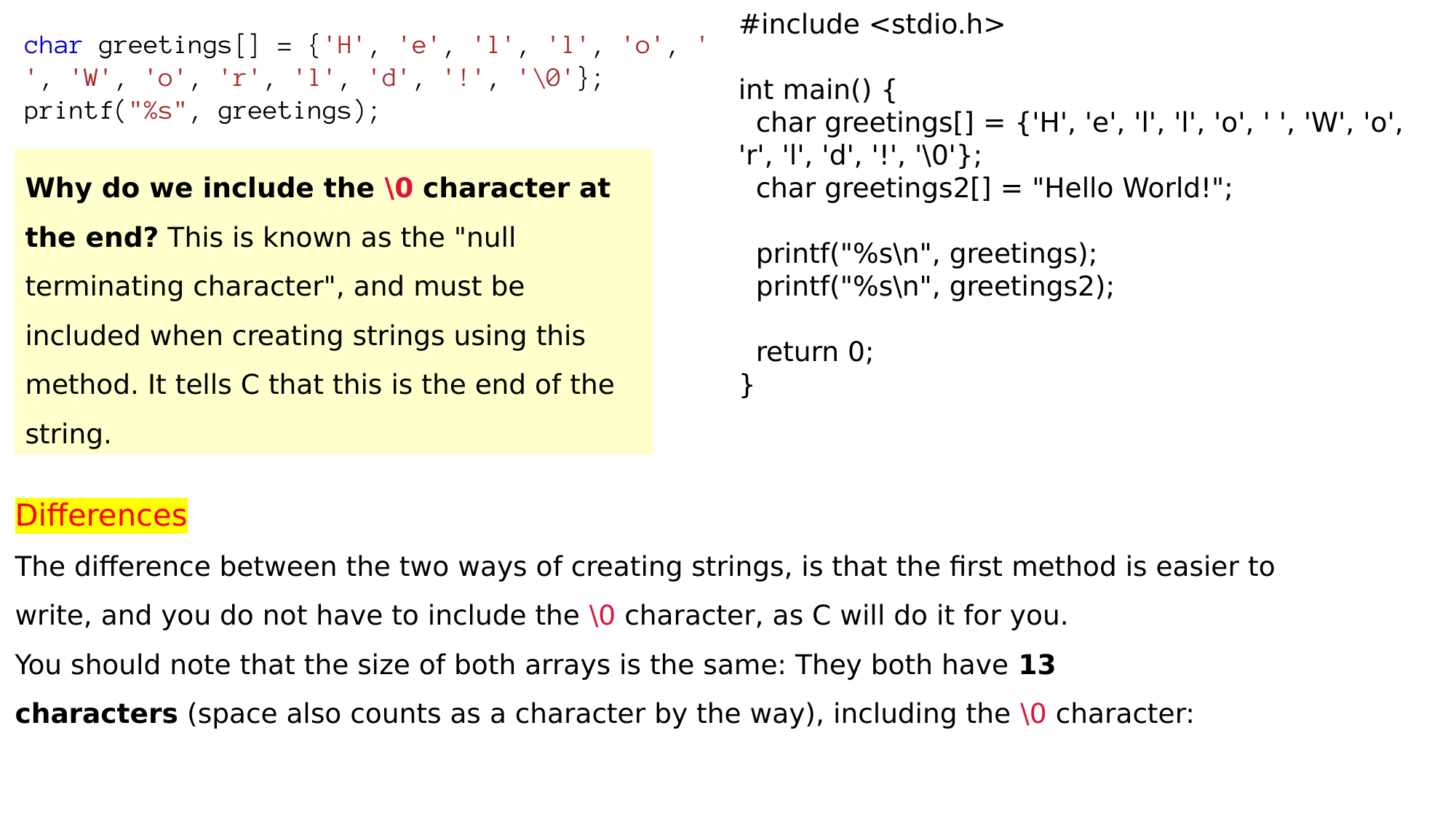

#include <stdio.h>

int main() {
  char greetings[] = {'H', 'e', 'l', 'l', 'o', ' ', 'W', 'o', 'r', 'l', 'd', '!', '\0'};
  char greetings2[] = "Hello World!";

  printf("%s\n", greetings);
  printf("%s\n", greetings2);

  return 0;
}
char greetings[] = {'H', 'e', 'l', 'l', 'o', ' ', 'W', 'o', 'r', 'l', 'd', '!', '\0'};
printf("%s", greetings);
Why do we include the \0 character at the end? This is known as the "null terminating character", and must be included when creating strings using this method. It tells C that this is the end of the string.
Differences
The difference between the two ways of creating strings, is that the first method is easier to write, and you do not have to include the \0 character, as C will do it for you.
You should note that the size of both arrays is the same: They both have 13 characters (space also counts as a character by the way), including the \0 character: